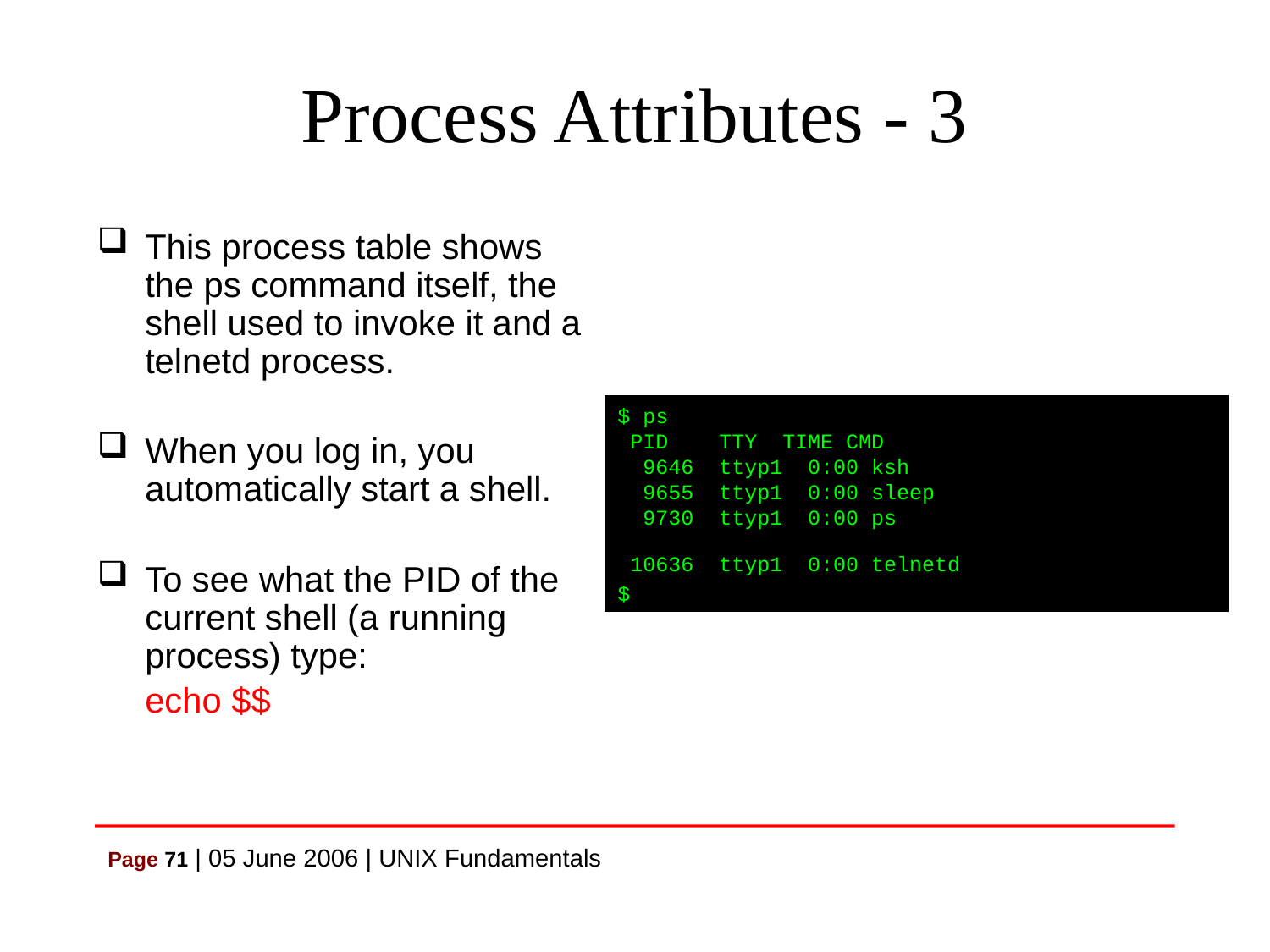

# Process Attributes - 3
This process table shows the ps command itself, the shell used to invoke it and a telnetd process.

When you log in, you automatically start a shell.

To see what the PID of the current shell (a running process) type:
	echo $$

$ ps
 PID    TTY  TIME CMD
  9646  ttyp1  0:00 ksh
  9655  ttyp1  0:00 sleep
  9730  ttyp1  0:00 ps
 10636  ttyp1  0:00 telnetd
$

Page 71 | 05 June 2006 | UNIX Fundamentals